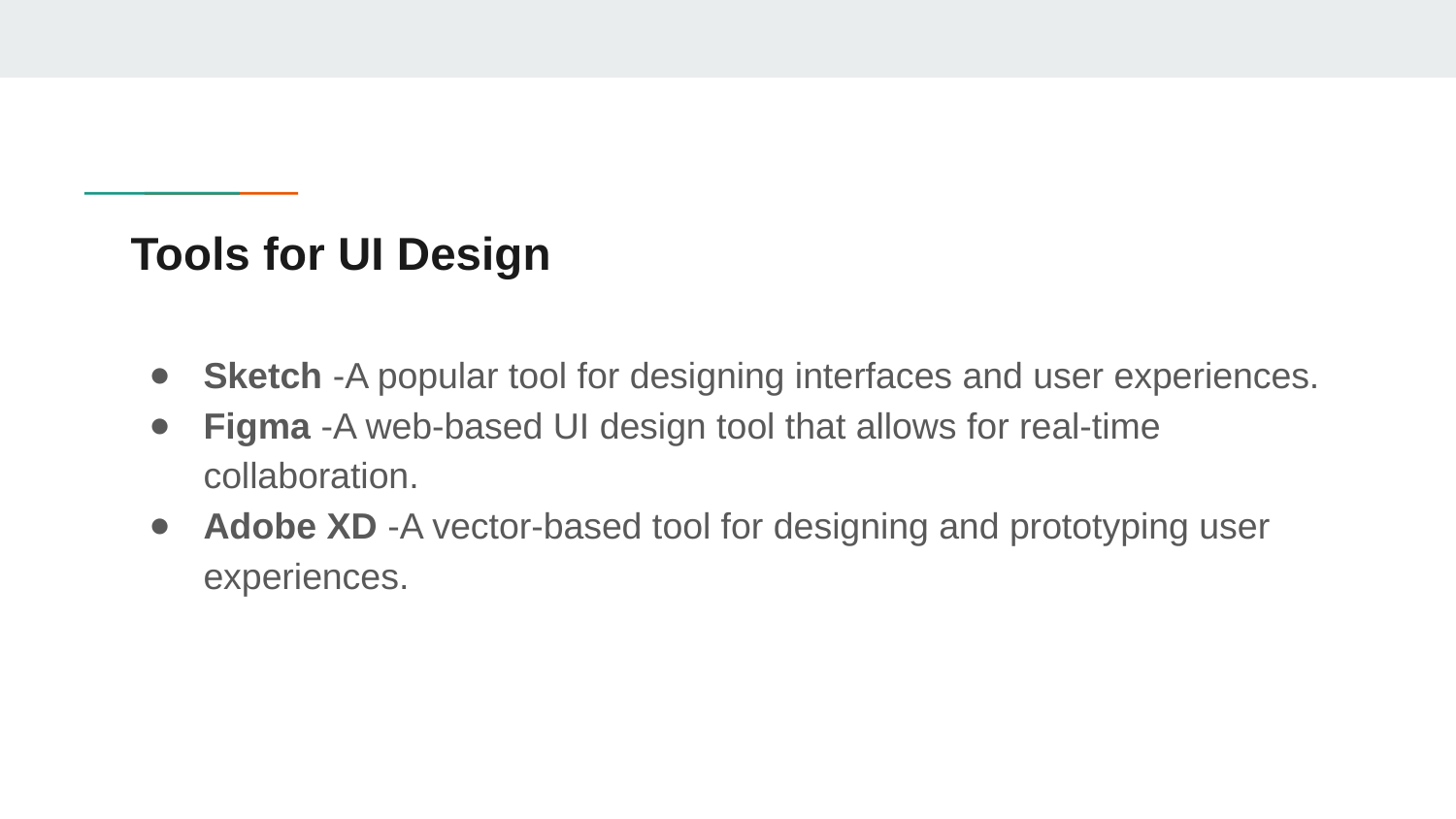

# Tools for UI Design
Sketch -A popular tool for designing interfaces and user experiences.
Figma -A web-based UI design tool that allows for real-time collaboration.
Adobe XD -A vector-based tool for designing and prototyping user experiences.